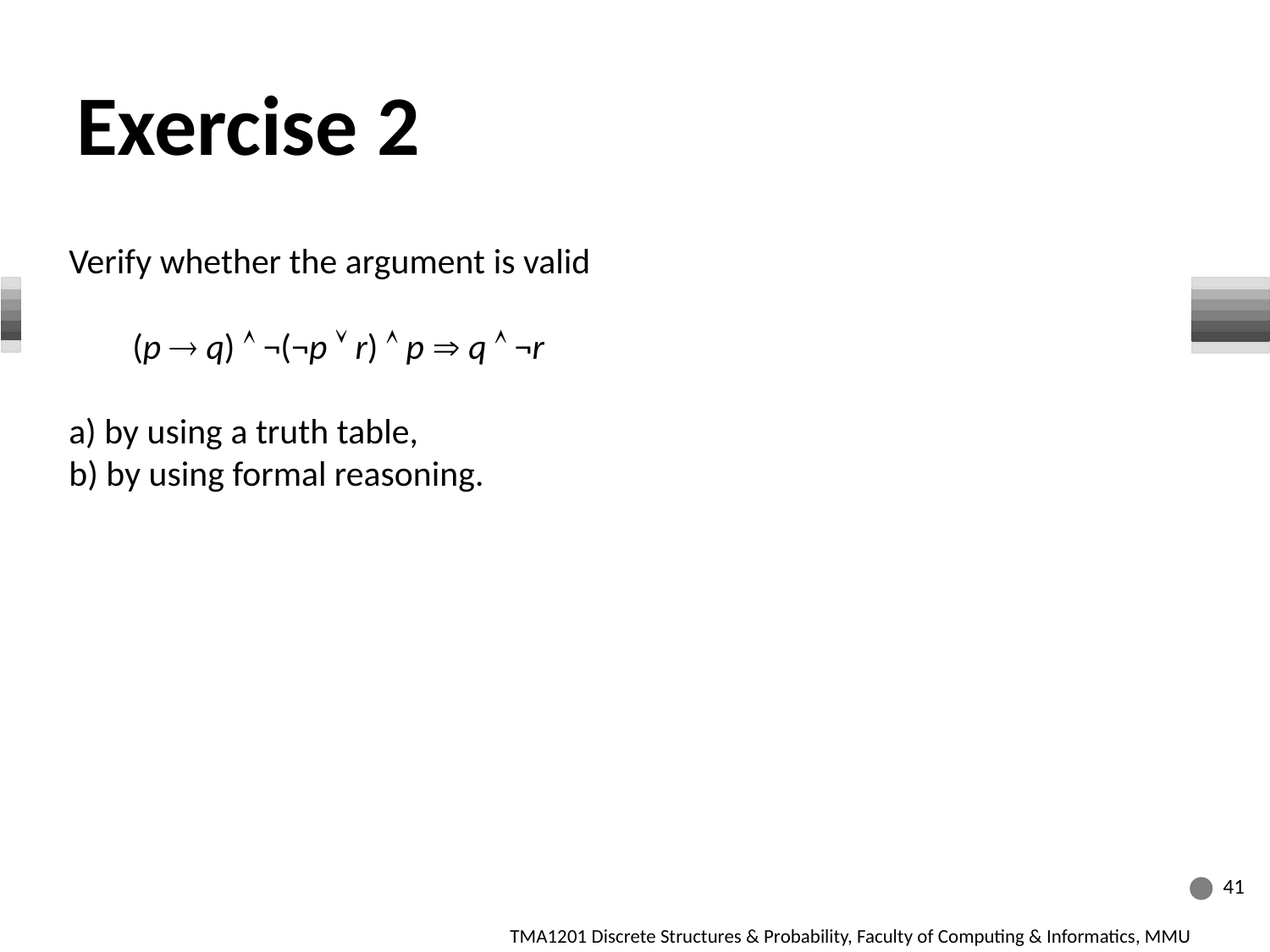

Exercise 2
Verify whether the argument is valid

	(p → q) ∧ ¬(¬p ∨ r) ∧ p ⇒ q ∧ ¬r

a) by using a truth table,
b) by using formal reasoning.
41
TMA1201 Discrete Structures & Probability, Faculty of Computing & Informatics, MMU